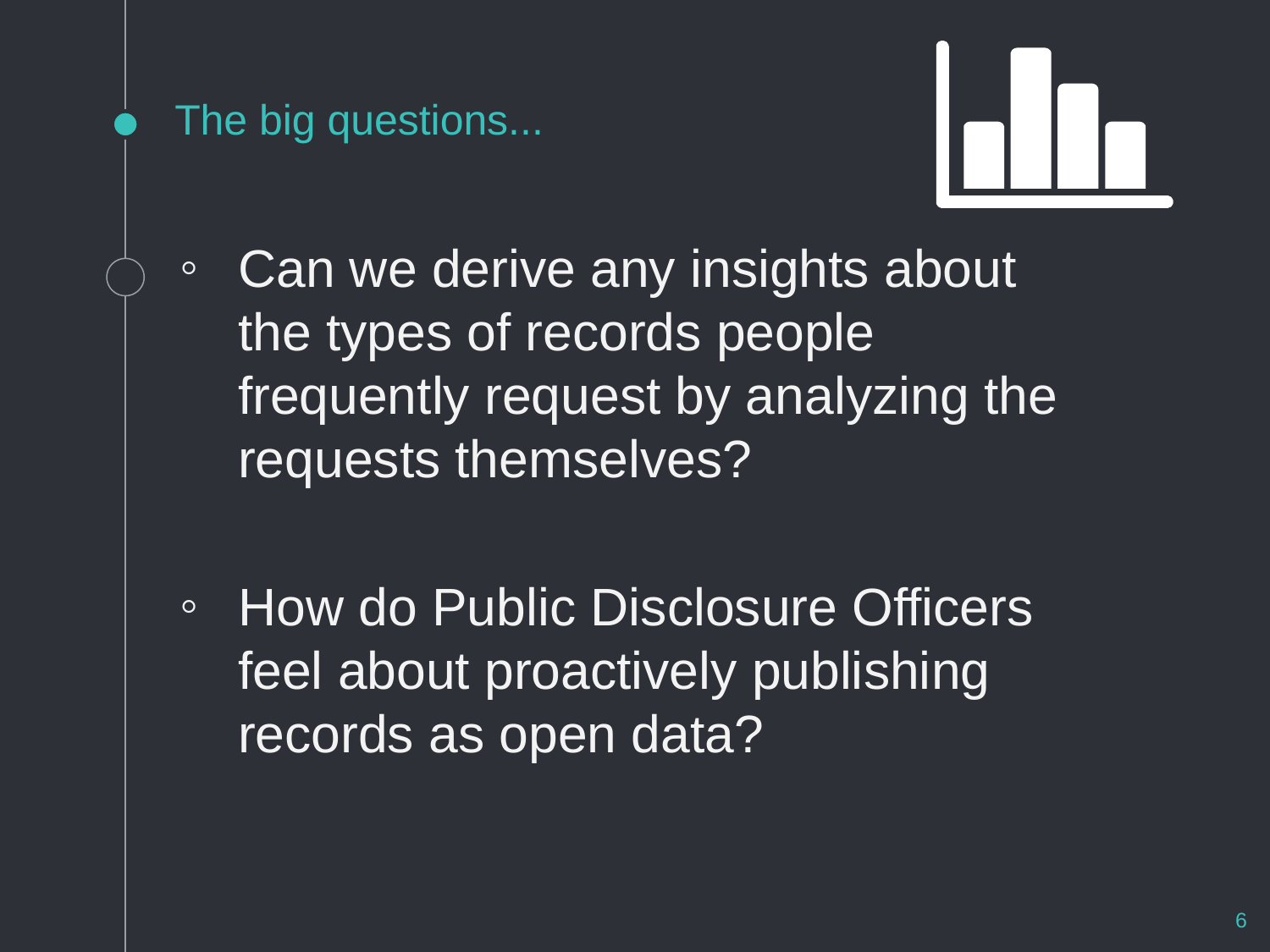

# The big questions...
Can we derive any insights about the types of records people frequently request by analyzing the requests themselves?

How do Public Disclosure Officers feel about proactively publishing records as open data?

6